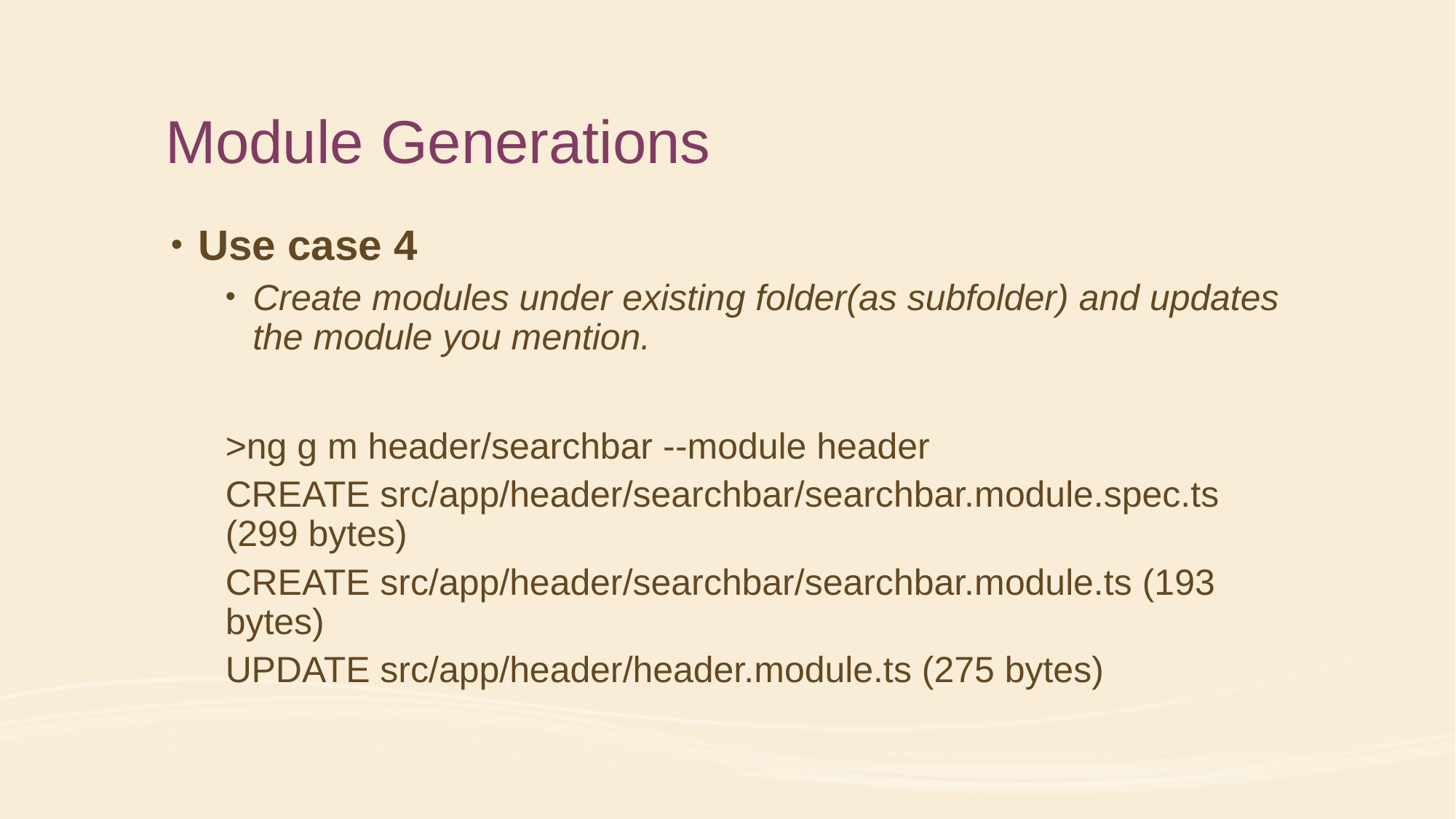

# Module Generations
Use case 4
Create modules under existing folder(as subfolder) and updates the module you mention.

>ng g m header/searchbar --module header
CREATE src/app/header/searchbar/searchbar.module.spec.ts (299 bytes)
CREATE src/app/header/searchbar/searchbar.module.ts (193 bytes)
UPDATE src/app/header/header.module.ts (275 bytes)